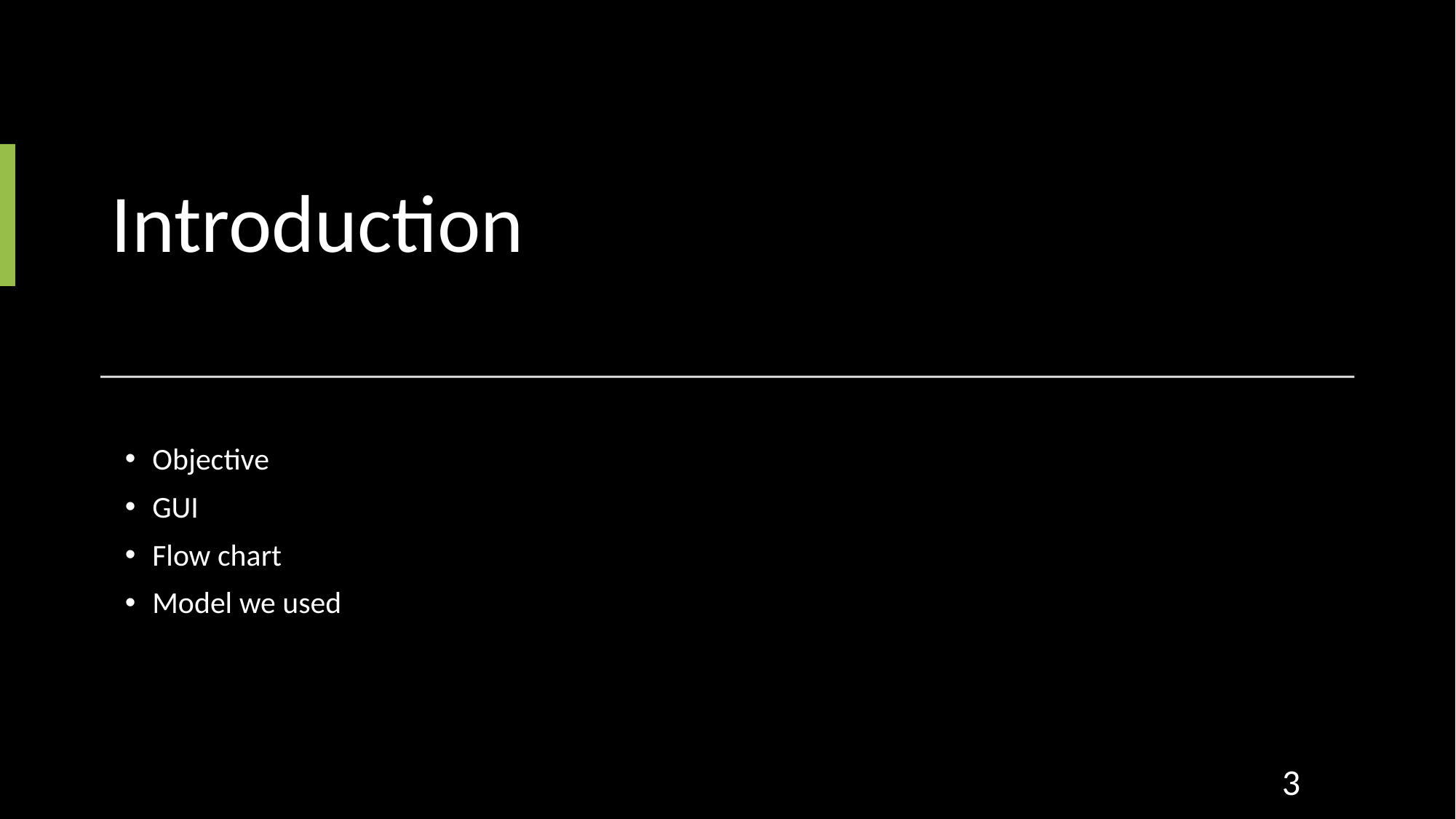

# Introduction

Objective
GUI
Flow chart
Model we used

3